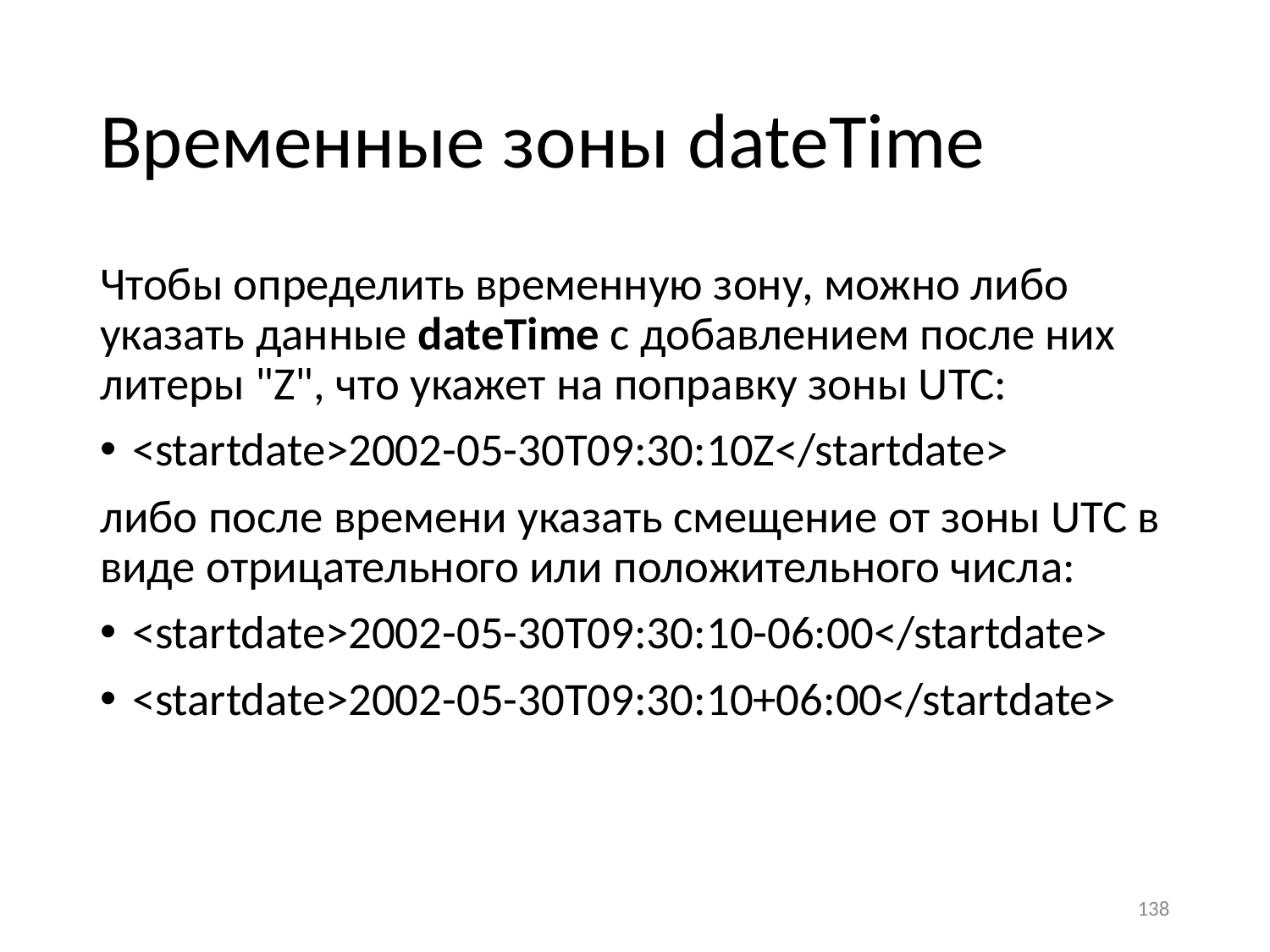

# Временные зоны dateTime
Чтобы определить временную зону, можно либо указать данные dateTime с добавлением после них литеры "Z", что укажет на поправку зоны UTC:
<startdate>2002-05-30T09:30:10Z</startdate>
либо после времени указать смещение от зоны UTC в виде отрицательного или положительного числа:
<startdate>2002-05-30T09:30:10-06:00</startdate>
<startdate>2002-05-30T09:30:10+06:00</startdate>
138